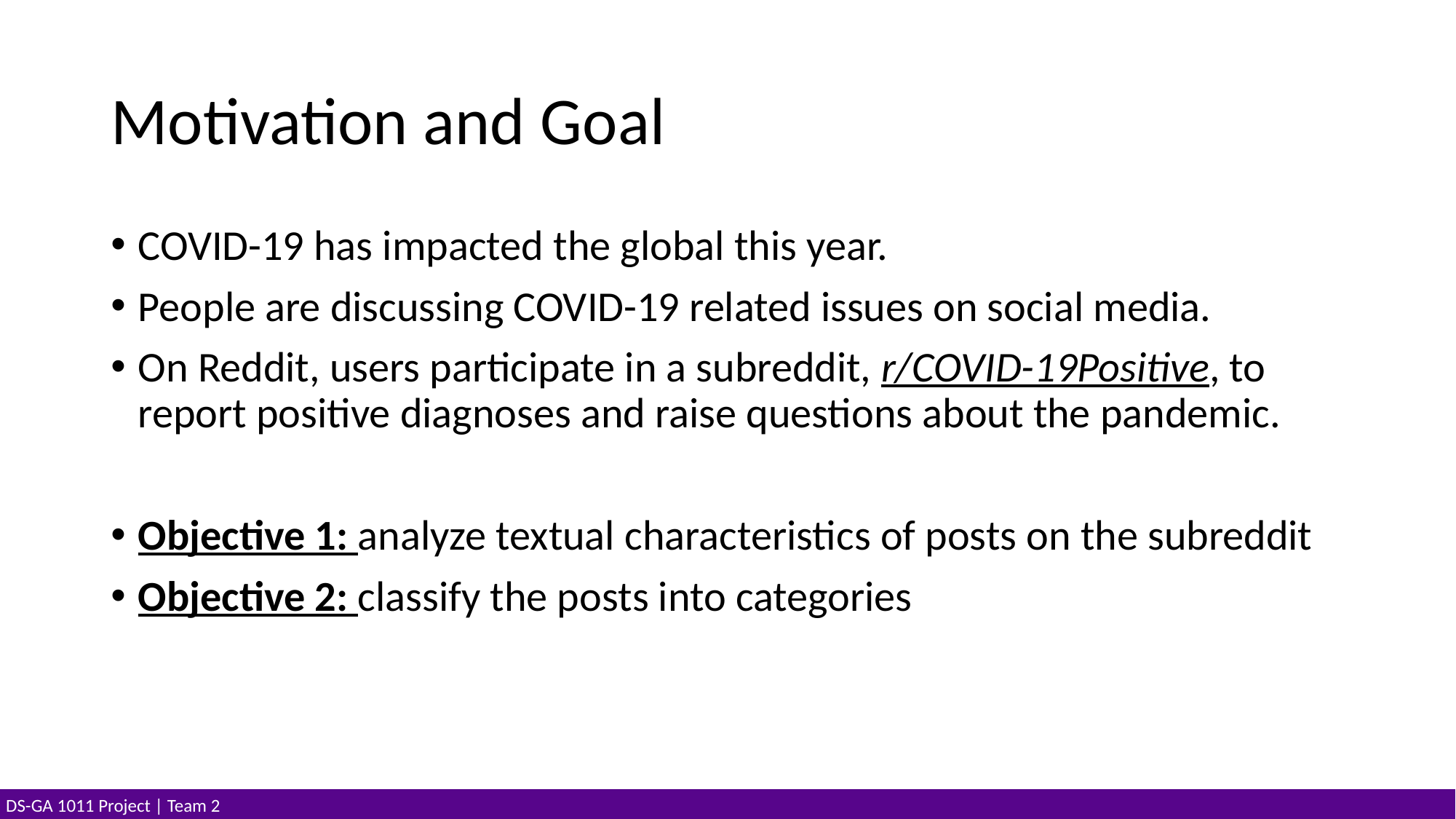

# Motivation and Goal
COVID-19 has impacted the global this year.
People are discussing COVID-19 related issues on social media.
On Reddit, users participate in a subreddit, r/COVID-19Positive, to report positive diagnoses and raise questions about the pandemic.

Objective 1: analyze textual characteristics of posts on the subreddit
Objective 2: classify the posts into categories
 DS-GA 1011 Project | Team 2